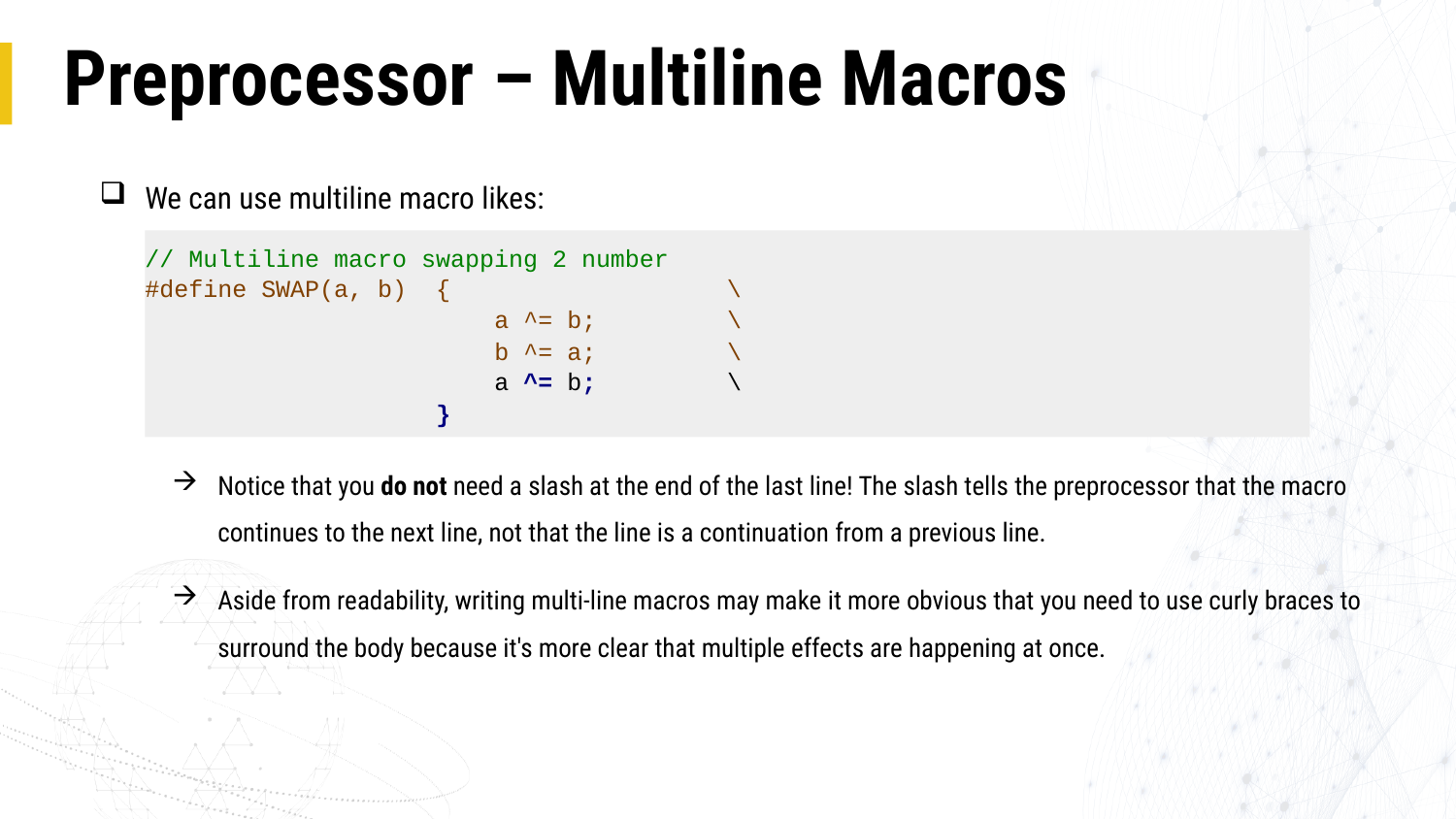

# Preprocessor – Multiline Macros
We can use multiline macro likes:

Notice that you do not need a slash at the end of the last line! The slash tells the preprocessor that the macro continues to the next line, not that the line is a continuation from a previous line.
Aside from readability, writing multi-line macros may make it more obvious that you need to use curly braces to surround the body because it's more clear that multiple effects are happening at once.

// Multiline macro swapping 2 number
#define SWAP(a, b)  {                   \
                        a ^= b;         \
                        b ^= a;         \
                        a ^= b;         \
                    }